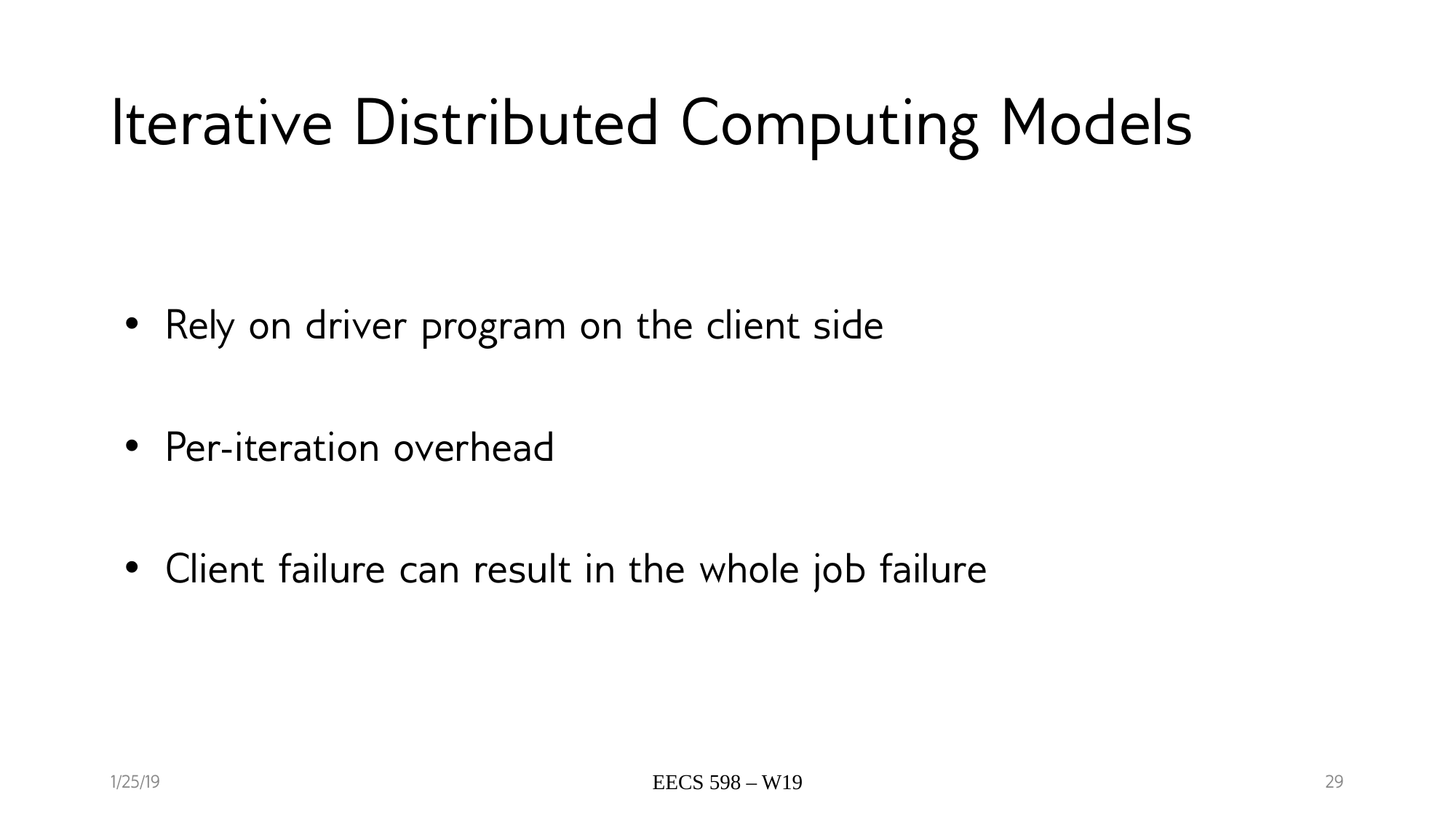

# Iterative Distributed Computing Models
Rely on driver program on the client side

Per-iteration overhead

Client failure can result in the whole job failure

1/25/19
EECS 598 – W19
29